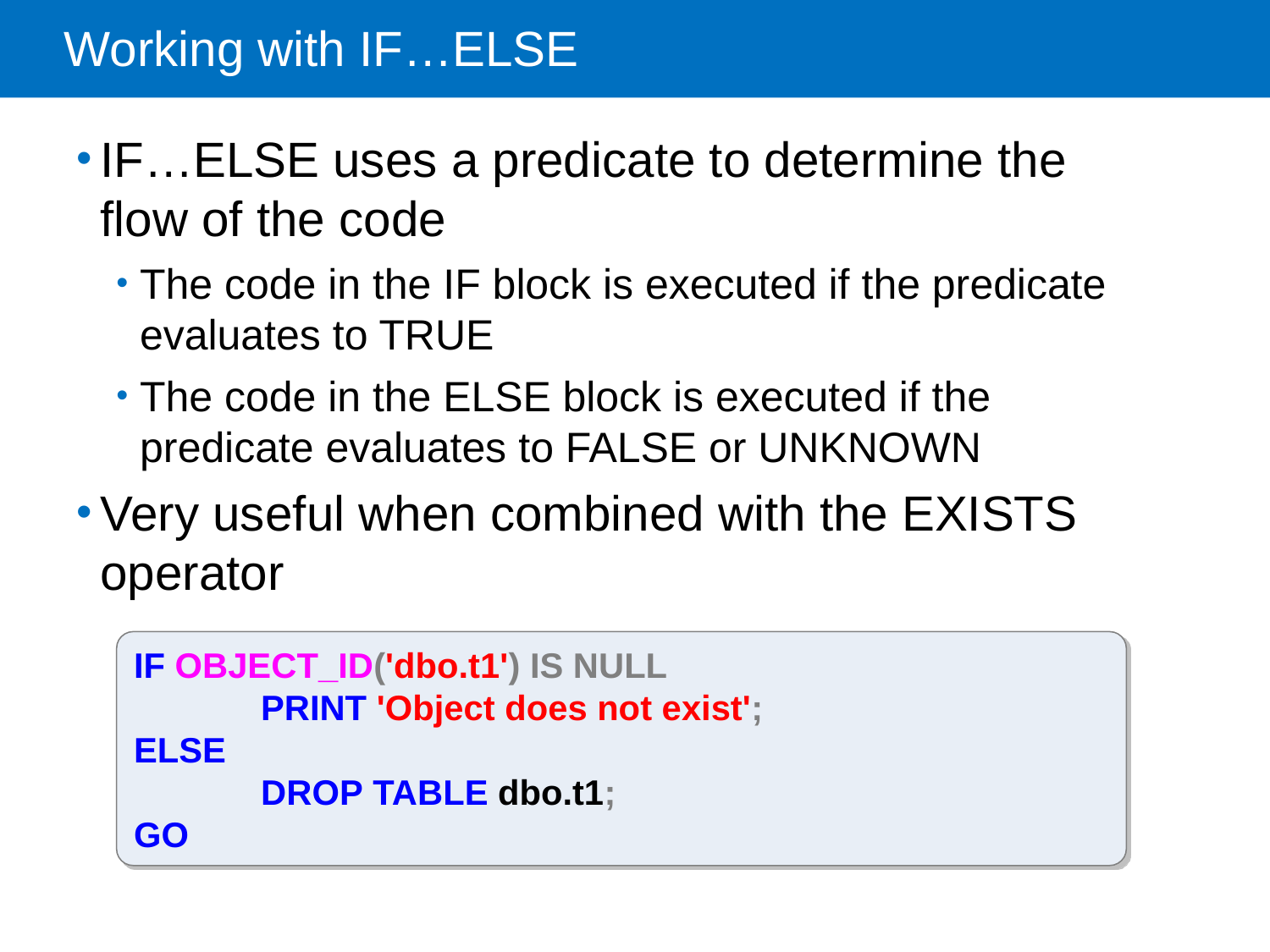

# Working with IF…ELSE
IF…ELSE uses a predicate to determine the flow of the code
The code in the IF block is executed if the predicate evaluates to TRUE
The code in the ELSE block is executed if the predicate evaluates to FALSE or UNKNOWN
Very useful when combined with the EXISTS operator

IF OBJECT_ID('dbo.t1') IS NULL
	PRINT 'Object does not exist';
ELSE
	DROP TABLE dbo.t1;
GO